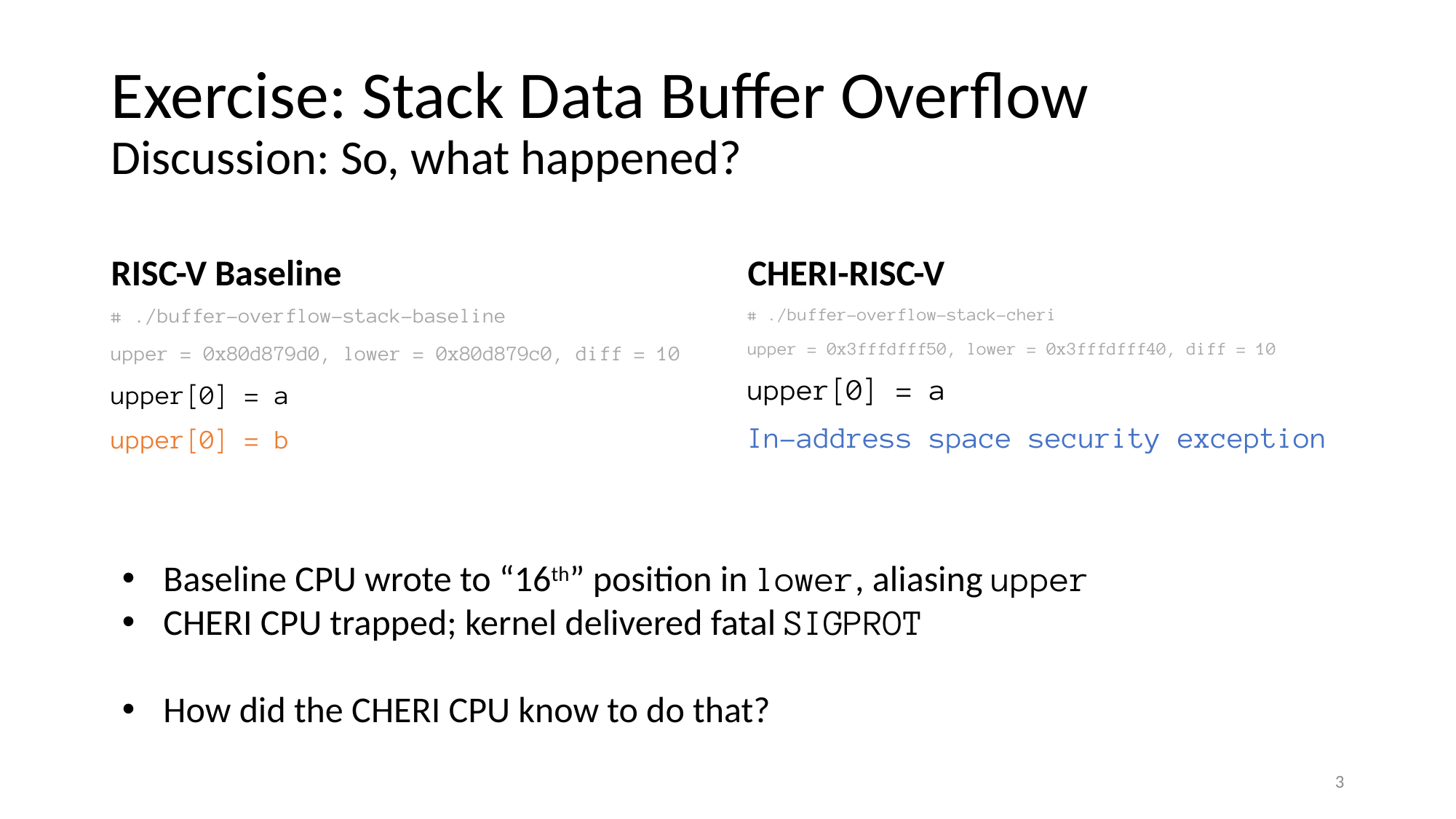

# Exercise: Stack Data Buffer Overflow Discussion: So, what happened?
RISC-V Baseline
CHERI-RISC-V
# ./buffer-overflow-stack-baseline
upper = 0x80d879d0, lower = 0x80d879c0, diff = 10
upper[0] = a
upper[0] = b
# ./buffer-overflow-stack-cheri
upper = 0x3fffdfff50, lower = 0x3fffdfff40, diff = 10
upper[0] = a
In-address space security exception
Baseline CPU wrote to “16th” position in lower, aliasing upper
CHERI CPU trapped; kernel delivered fatal SIGPROT

How did the CHERI CPU know to do that?
3